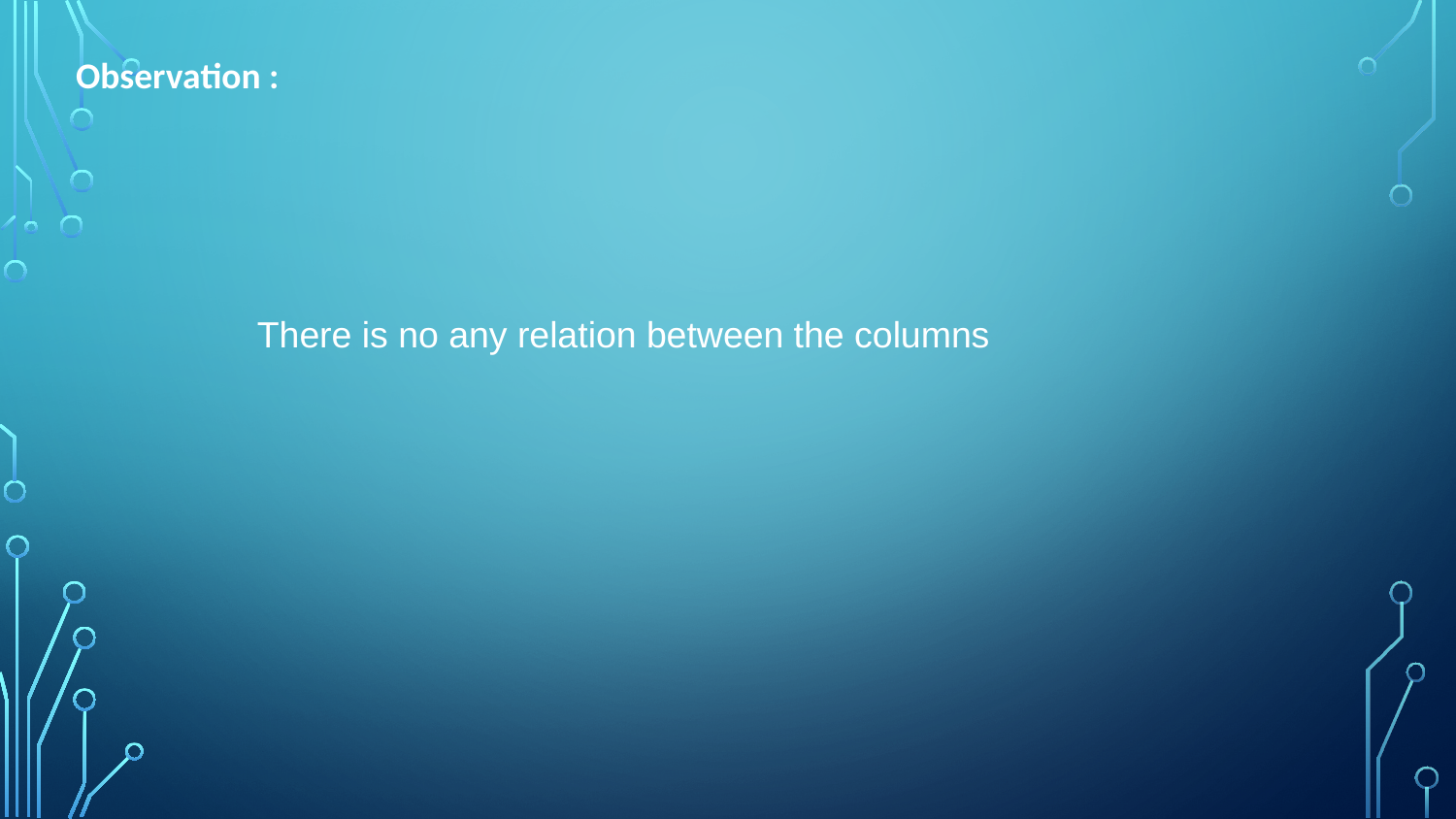

Observation :
There is no any relation between the columns